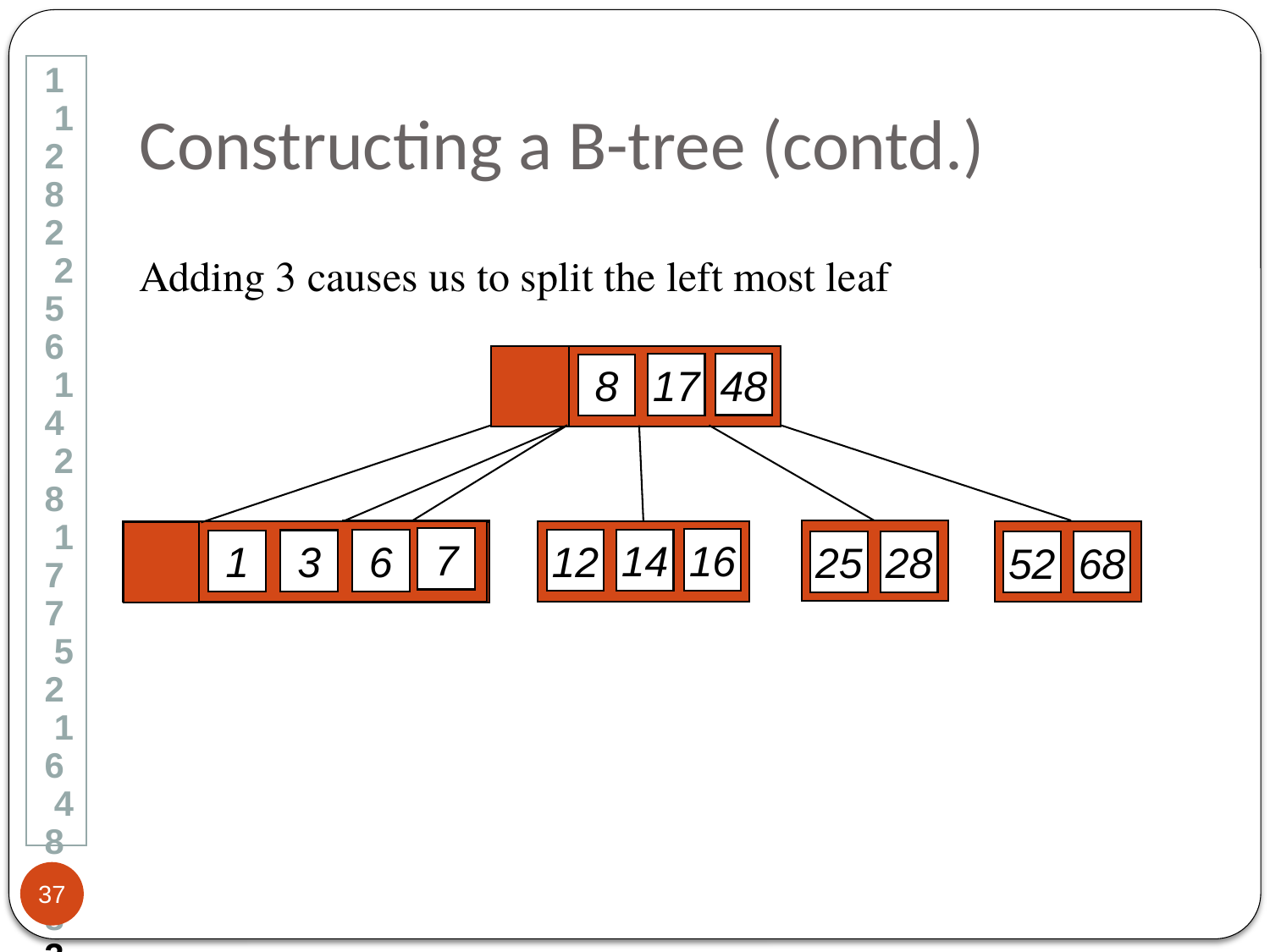

# Constructing a B-tree (contd.)
Adding 3 causes us to split the left most leaf

48
17
8
1  12  8  2  25  6  14  28  17  7  52  16  48  68  3  26  29  53  55  45

7
7
16
14
12
6
2
3
1
25
28
52
68
37